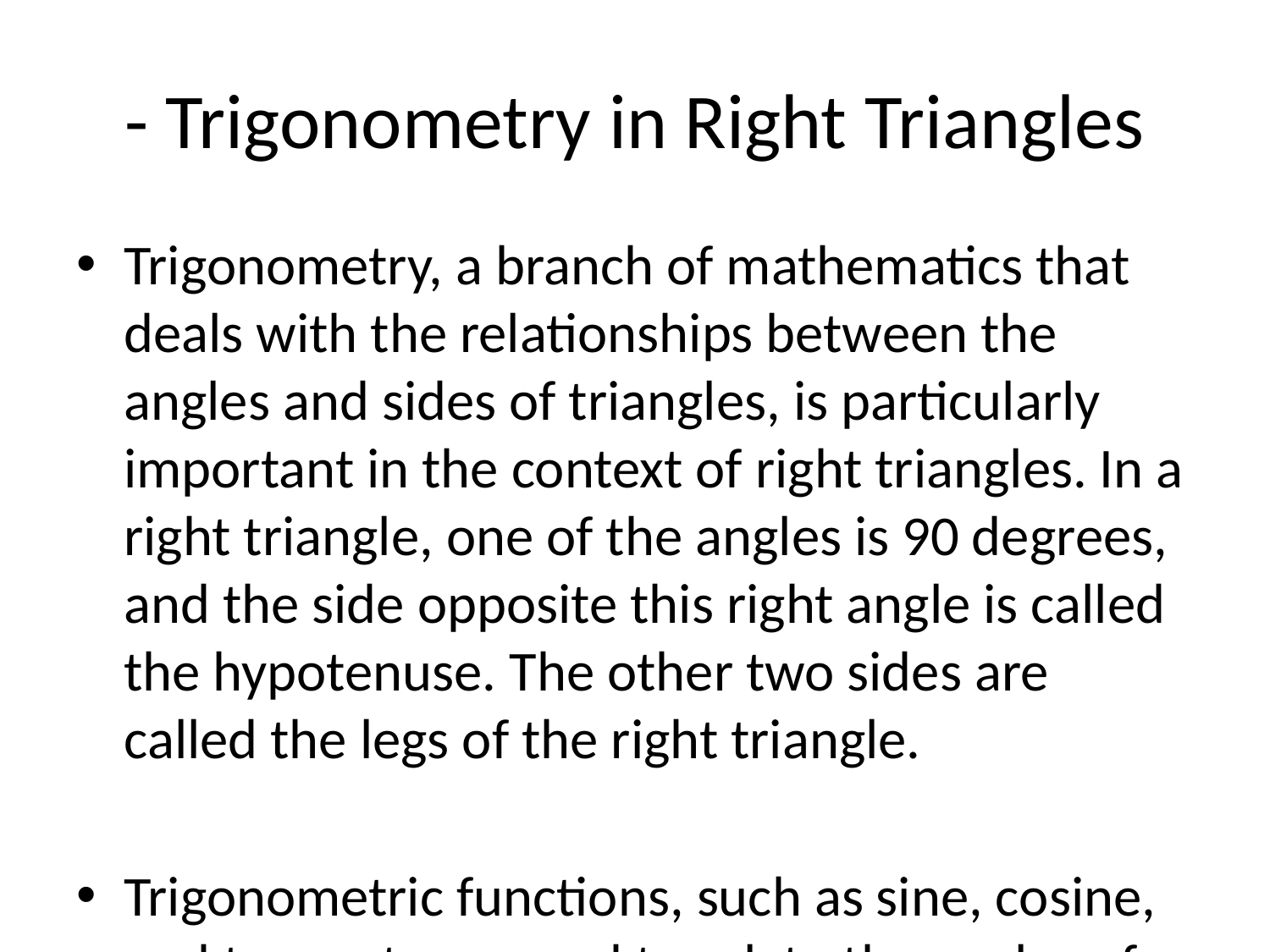

# - Trigonometry in Right Triangles
Trigonometry, a branch of mathematics that deals with the relationships between the angles and sides of triangles, is particularly important in the context of right triangles. In a right triangle, one of the angles is 90 degrees, and the side opposite this right angle is called the hypotenuse. The other two sides are called the legs of the right triangle.

Trigonometric functions, such as sine, cosine, and tangent, are used to relate the angles of a triangle to the lengths of its sides. In the context of right triangles, these functions take on specific meanings:

1. Sine (sin): In a right triangle, the sine of an angle is equal to the length of the side opposite that angle divided by the length of the hypotenuse. The sine function is expressed as sin(theta) = opposite/hypotenuse.

2. Cosine (cos): The cosine of an angle in a right triangle is equal to the length of the side adjacent to that angle divided by the length of the hypotenuse. The cosine function is expressed as cos(theta) = adjacent/hypotenuse.

3. Tangent (tan): The tangent of an angle in a right triangle is equal to the length of the side opposite that angle divided by the length of the side adjacent to that angle. The tangent function is expressed as tan(theta) = opposite/adjacent.

These trigonometric functions can be used to solve a variety of problems involving right triangles, such as finding missing side lengths or angles. Trigonometry is also used in various fields such as physics, engineering, and architecture to analyze and solve problems related to angles and distances.

Overall, trigonometry in right triangles provides a fundamental framework for understanding the relationships between angles and sides, making it a crucial concept in mathematics and its applications in the real world.